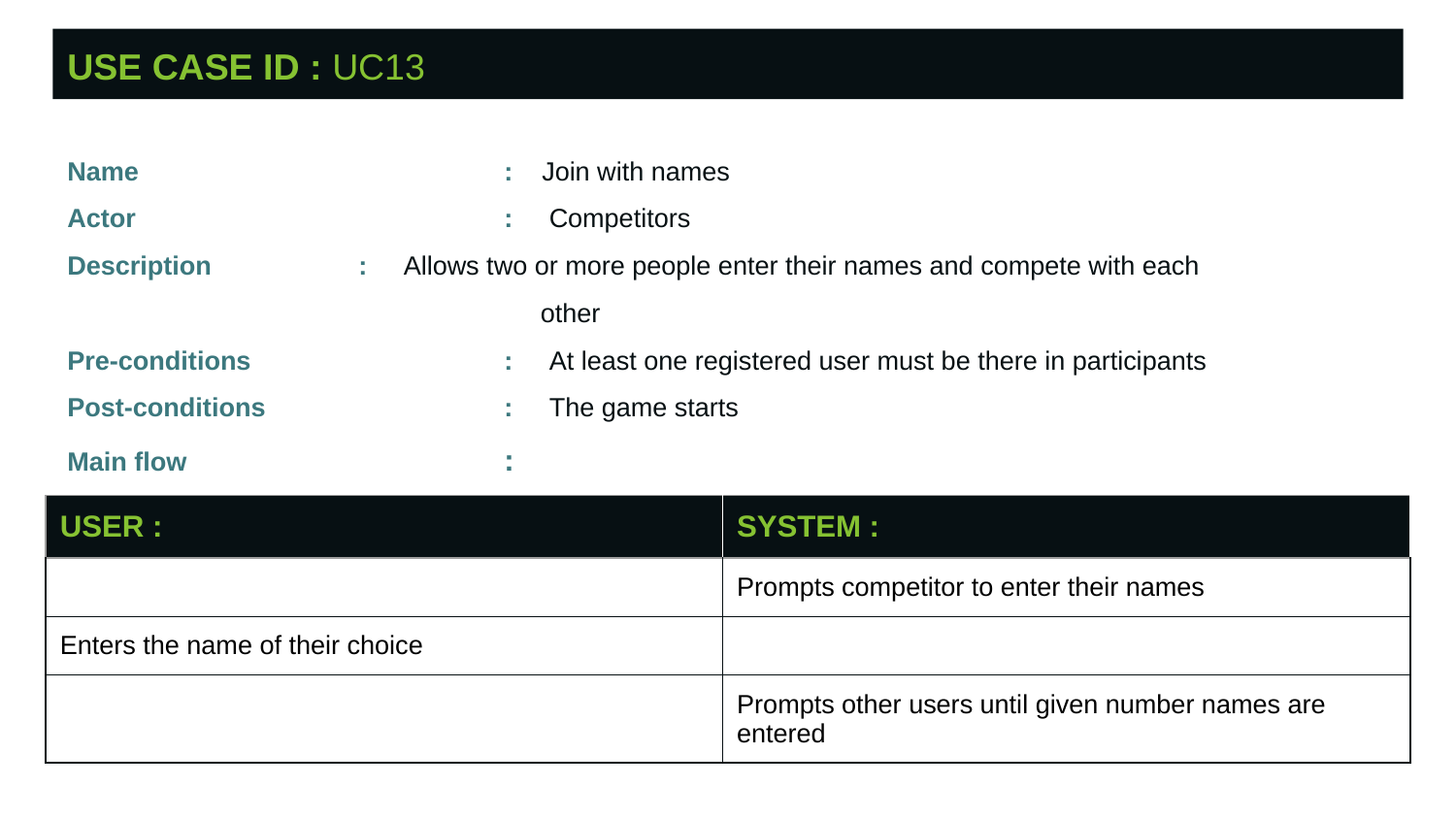

USE CASE ID : UC13
Name			:    Join with names
Actor			:     Competitors
Description		:     Allows two or more people enter their names and compete with each 				      	     other
Pre-conditions		:     At least one registered user must be there in participants
Post-conditions		:     The game starts
Main flow			:
| USER : | SYSTEM : |
| --- | --- |
|  | Prompts competitor to enter their names |
| Enters the name of their choice |  |
|  | Prompts other users until given number names are entered |